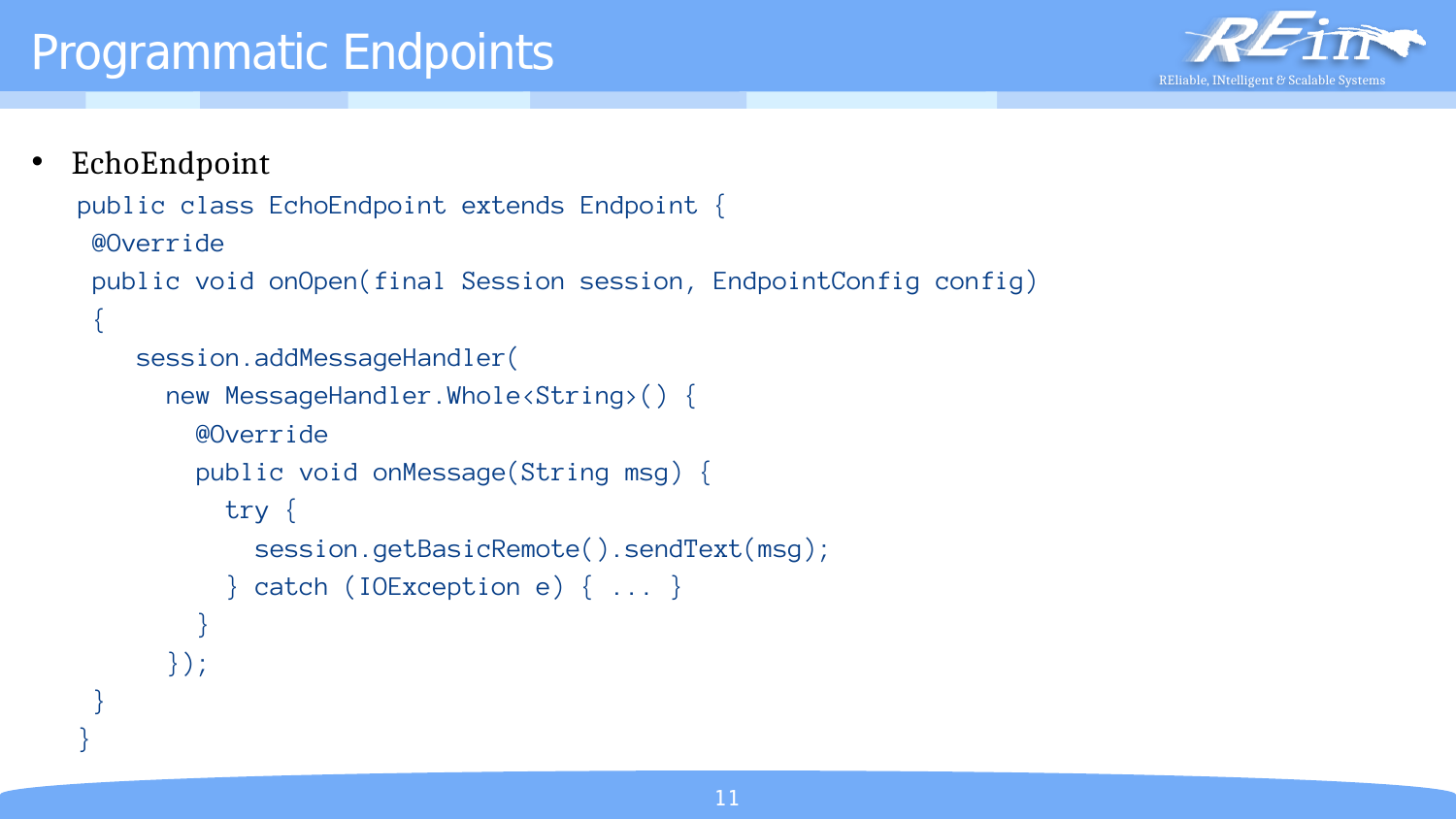

# Programmatic Endpoints
EchoEndpoint
public class EchoEndpoint extends Endpoint {
 @Override
 public void onOpen(final Session session, EndpointConfig config)
 {
    session.addMessageHandler(
      new MessageHandler.Whole<String>() {
        @Override
        public void onMessage(String msg) {
          try {
            session.getBasicRemote().sendText(msg);
          } catch (IOException e) { ... }
        }
      });
 }
}

11